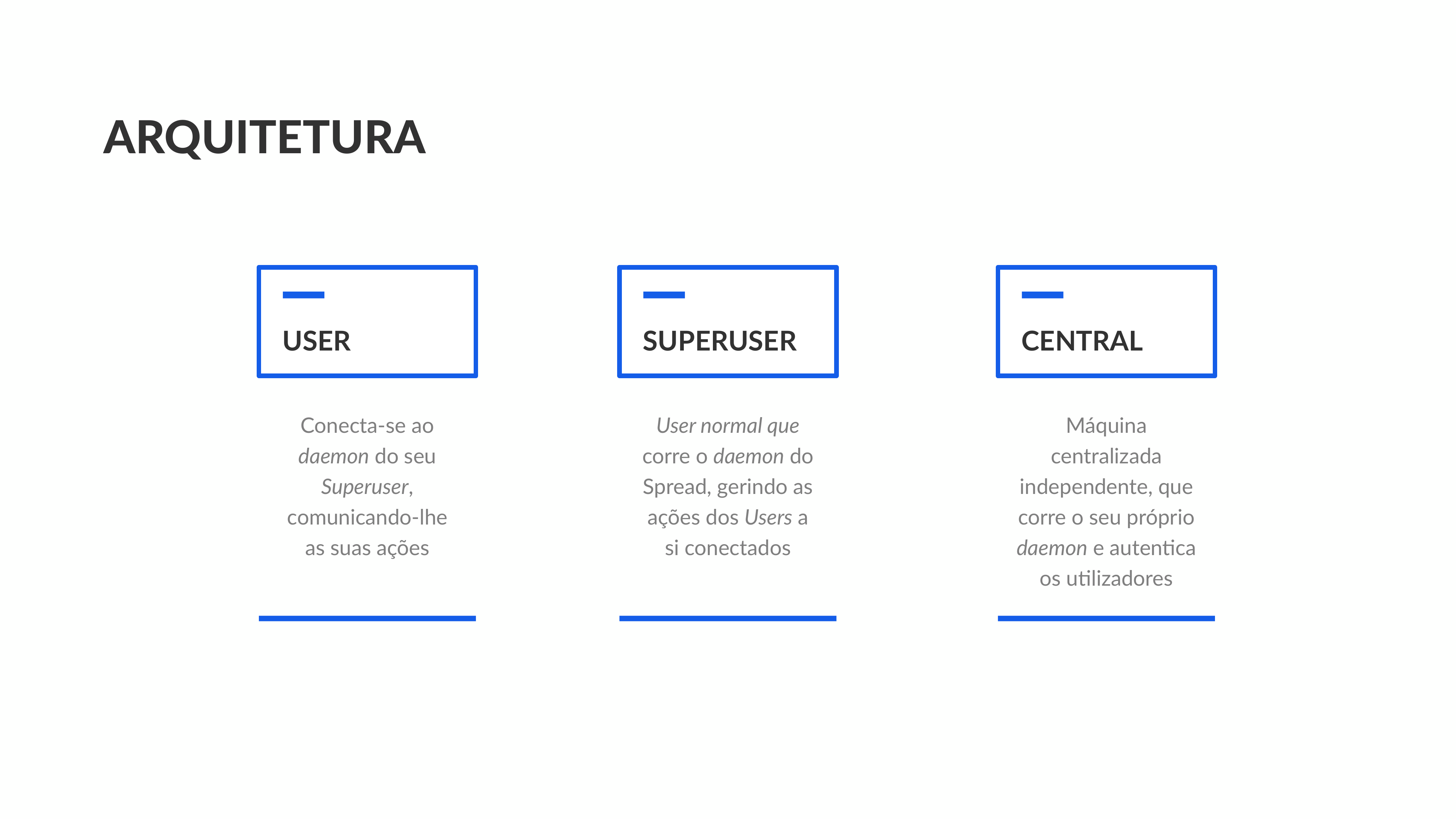

ARQUITETURA

USER
SUPERUSER
CENTRAL
User normal que corre o daemon do Spread, gerindo as ações dos Users a si conectados
Conecta-se ao daemon do seu Superuser, comunicando-lhe as suas ações
Máquina centralizada independente, que corre o seu próprio daemon e autentica os utilizadores